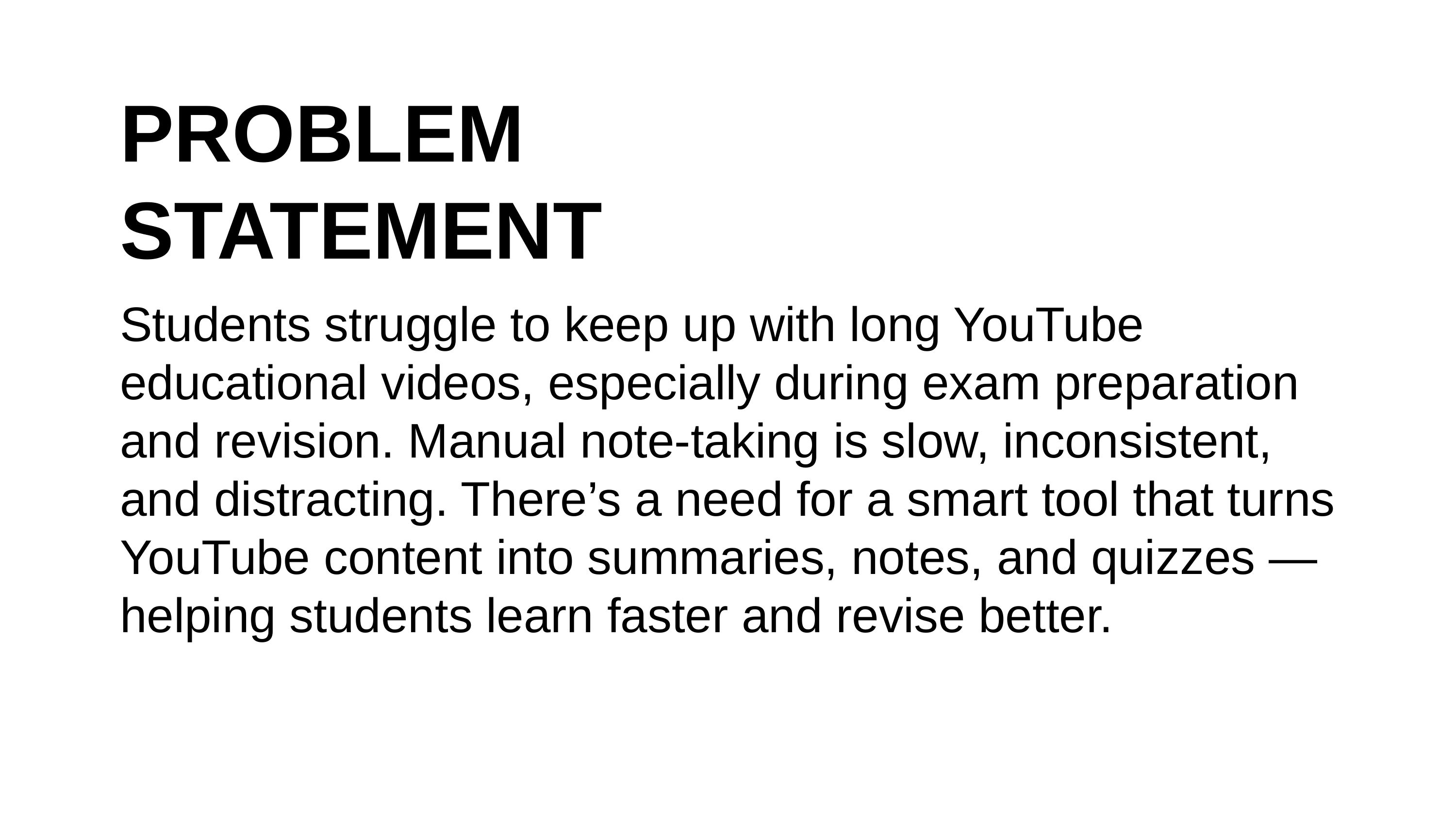

PROBLEM STATEMENT
Students struggle to keep up with long YouTube educational videos, especially during exam preparation and revision. Manual note-taking is slow, inconsistent, and distracting. There’s a need for a smart tool that turns YouTube content into summaries, notes, and quizzes — helping students learn faster and revise better.